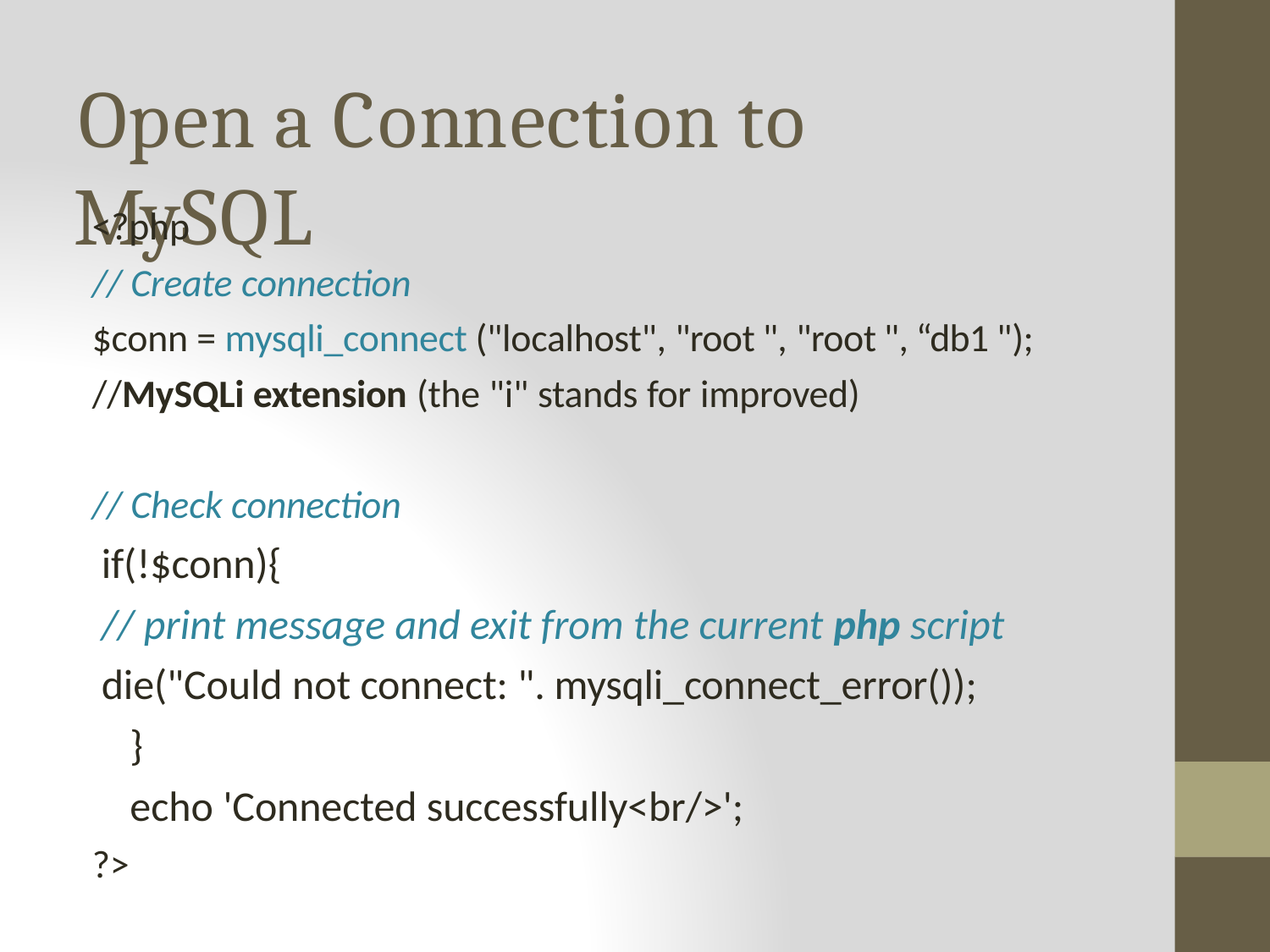

# Open a Connection to MySQL
<?php
// Create connection
$conn = mysqli_connect ("localhost", "root ", "root ", “db1 ");
//MySQLi extension (the "i" stands for improved)

// Check connection
if(!$conn){
// print message and exit from the current php script
die("Could not connect: ". mysqli_connect_error());
}
echo 'Connected successfully<br/>';
?>